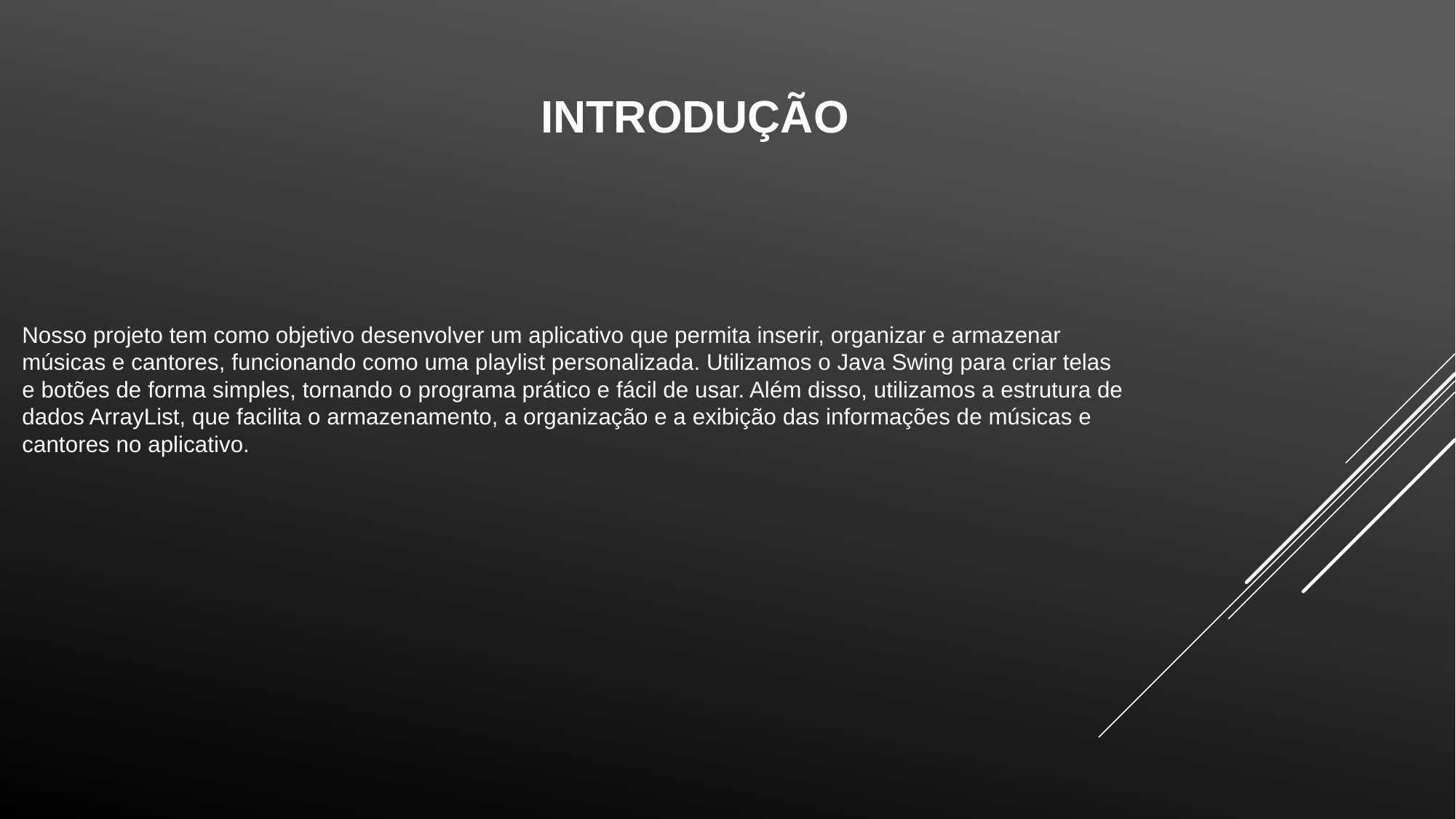

# Introdução
Nosso projeto tem como objetivo desenvolver um aplicativo que permita inserir, organizar e armazenar músicas e cantores, funcionando como uma playlist personalizada. Utilizamos o Java Swing para criar telas e botões de forma simples, tornando o programa prático e fácil de usar. Além disso, utilizamos a estrutura de dados ArrayList, que facilita o armazenamento, a organização e a exibição das informações de músicas e cantores no aplicativo.